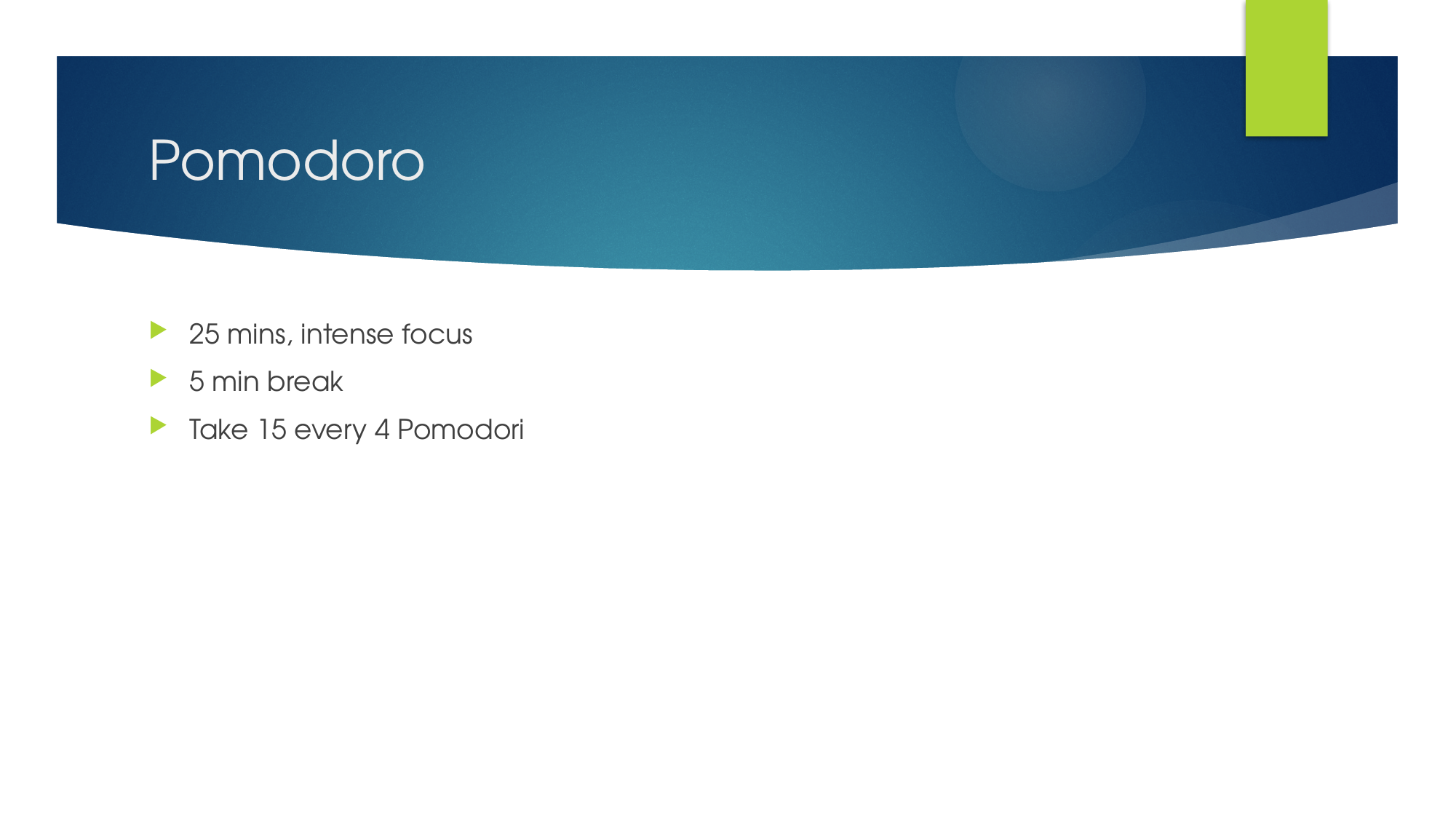

# Pomodoro
25 mins, intense focus
5 min break
Take 15 every 4 Pomodori